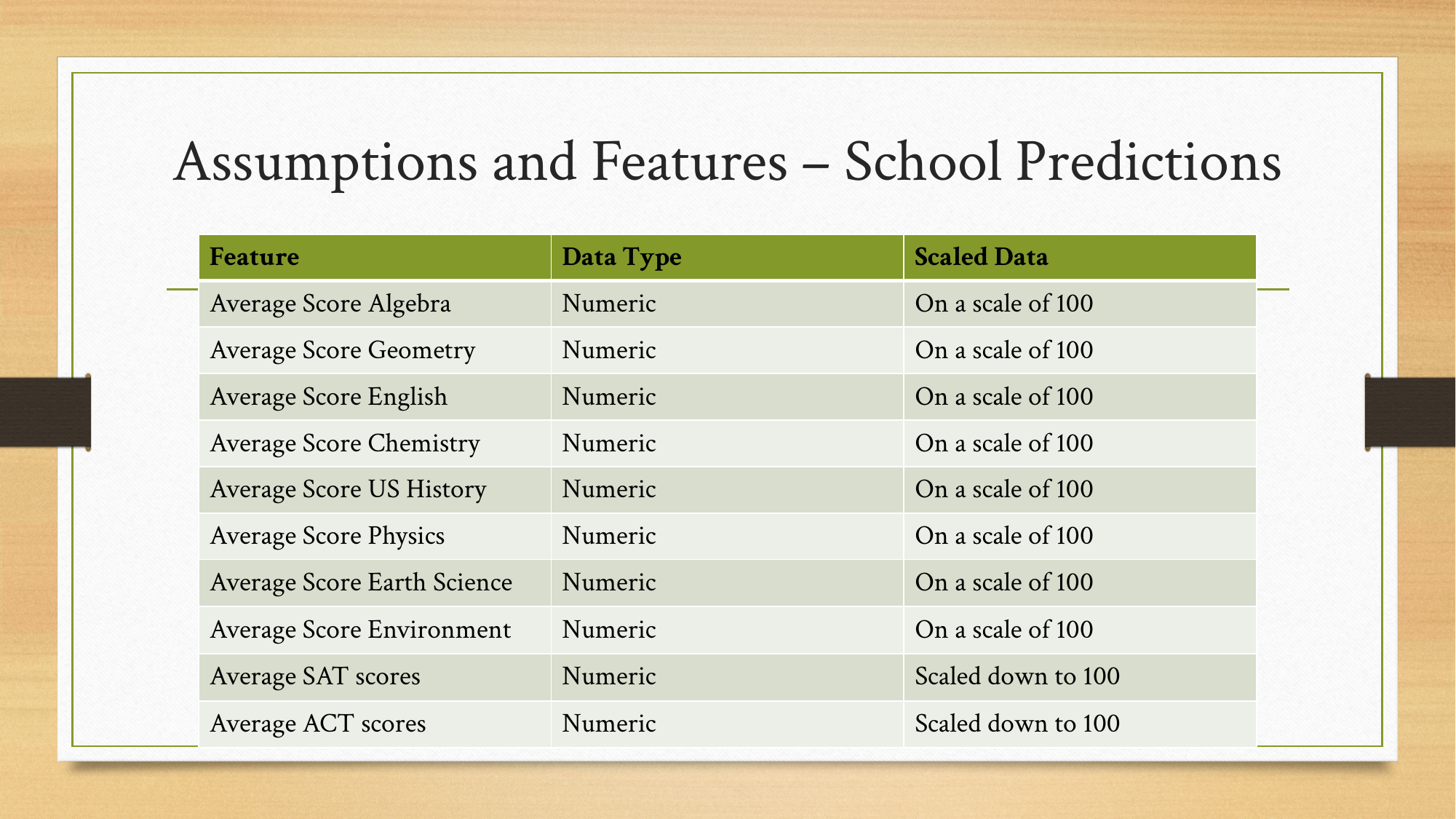

# Assumptions and Features – School Predictions
| Feature | Data Type | Scaled Data |
| --- | --- | --- |
| Average Score Algebra | Numeric | On a scale of 100 |
| Average Score Geometry | Numeric | On a scale of 100 |
| Average Score English | Numeric | On a scale of 100 |
| Average Score Chemistry | Numeric | On a scale of 100 |
| Average Score US History | Numeric | On a scale of 100 |
| Average Score Physics | Numeric | On a scale of 100 |
| Average Score Earth Science | Numeric | On a scale of 100 |
| Average Score Environment | Numeric | On a scale of 100 |
| Average SAT scores | Numeric | Scaled down to 100 |
| Average ACT scores | Numeric | Scaled down to 100 |